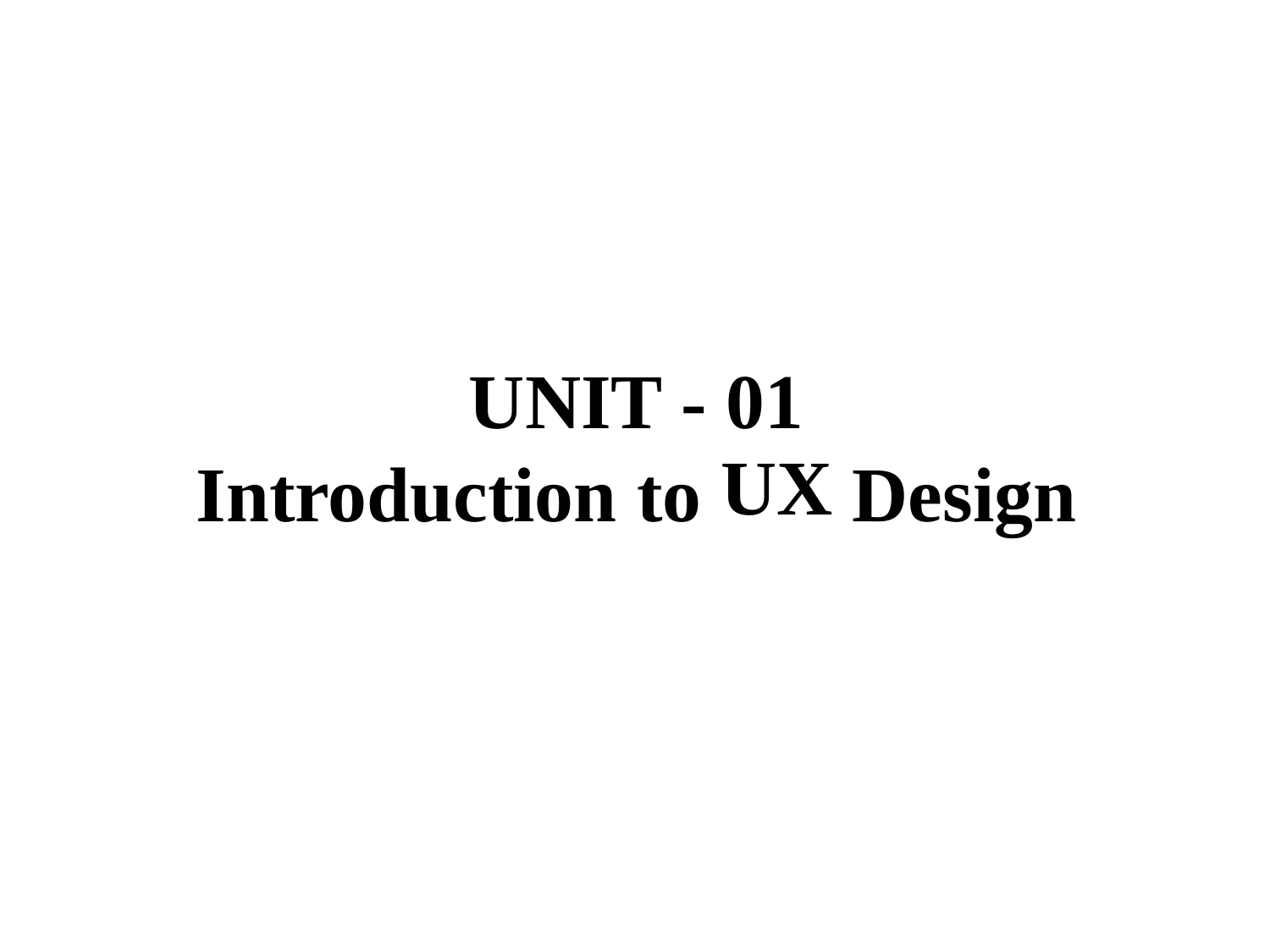

UNIT -
01
UX
Introduction
to
Design